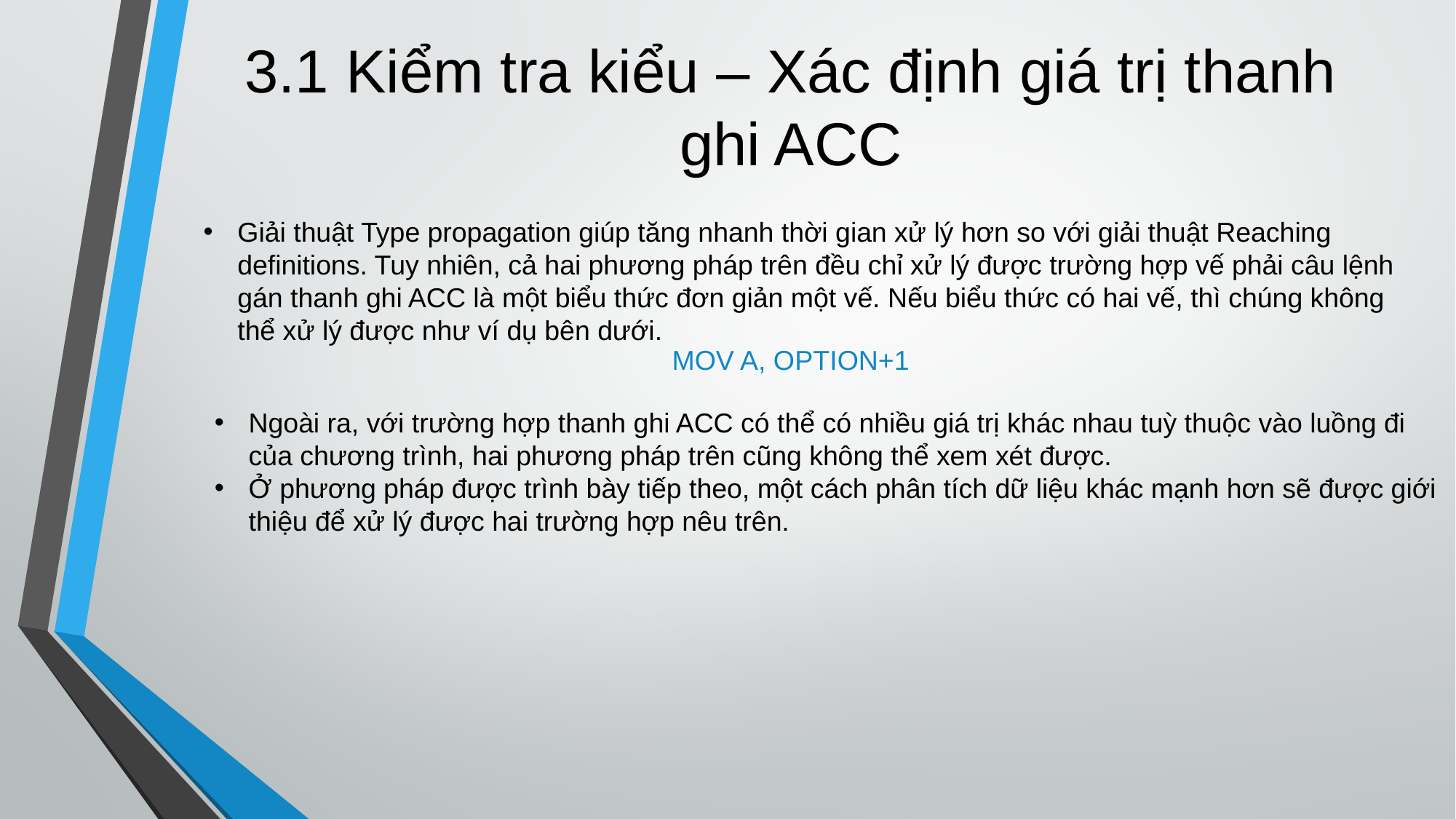

# 3.1 Kiểm tra kiểu – Xác định giá trị thanh ghi ACC
Giải thuật Type propagation giúp tăng nhanh thời gian xử lý hơn so với giải thuật Reaching definitions. Tuy nhiên, cả hai phương pháp trên đều chỉ xử lý được trường hợp vế phải câu lệnh gán thanh ghi ACC là một biểu thức đơn giản một vế. Nếu biểu thức có hai vế, thì chúng không thể xử lý được như ví dụ bên dưới.
MOV A, OPTION+1
Ngoài ra, với trường hợp thanh ghi ACC có thể có nhiều giá trị khác nhau tuỳ thuộc vào luồng đi của chương trình, hai phương pháp trên cũng không thể xem xét được.
Ở phương pháp được trình bày tiếp theo, một cách phân tích dữ liệu khác mạnh hơn sẽ được giới thiệu để xử lý được hai trường hợp nêu trên.